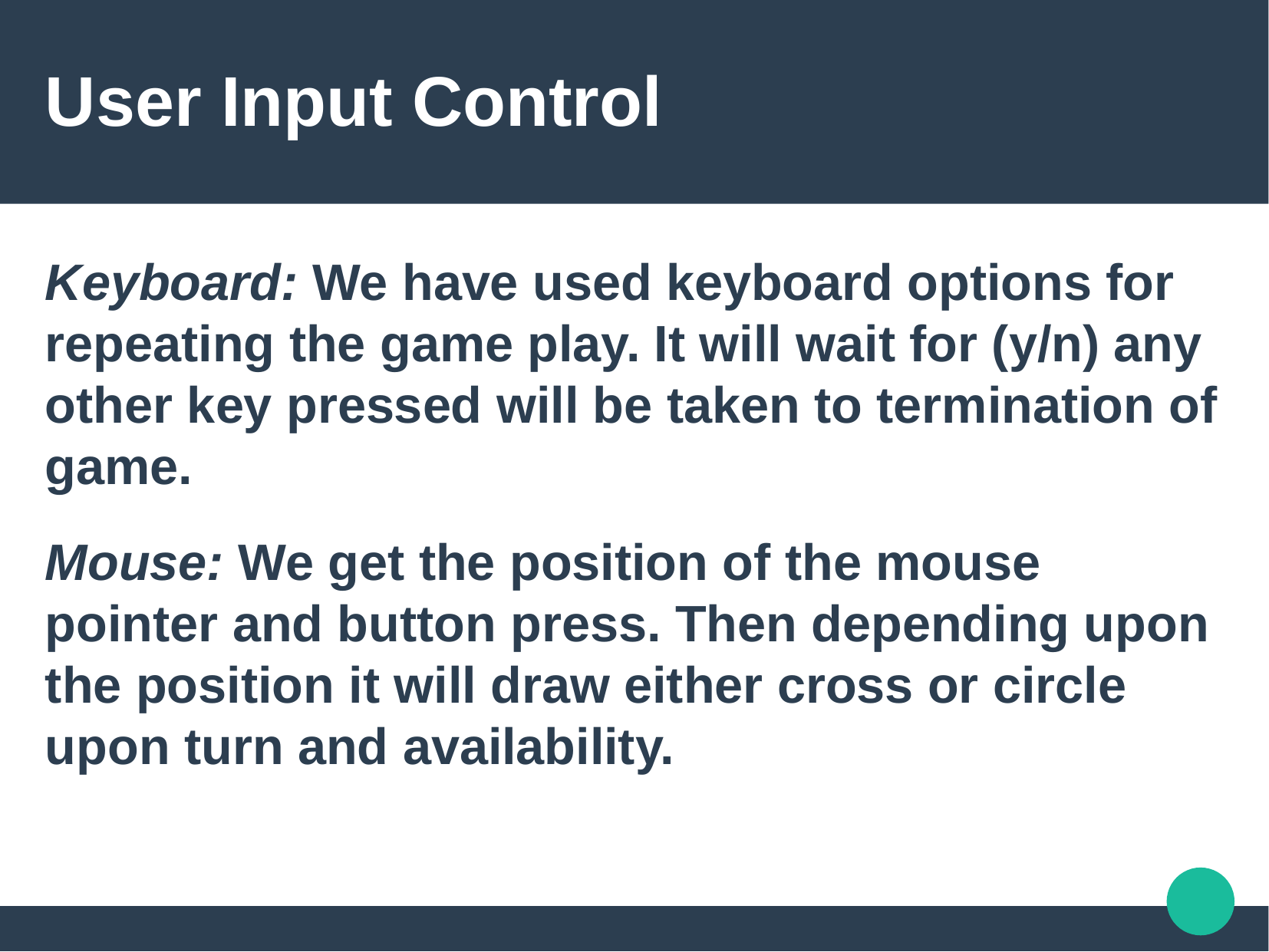

User Input Control
Keyboard: We have used keyboard options for repeating the game play. It will wait for (y/n) any other key pressed will be taken to termination of game.

Mouse: We get the position of the mouse pointer and button press. Then depending upon the position it will draw either cross or circle upon turn and availability.